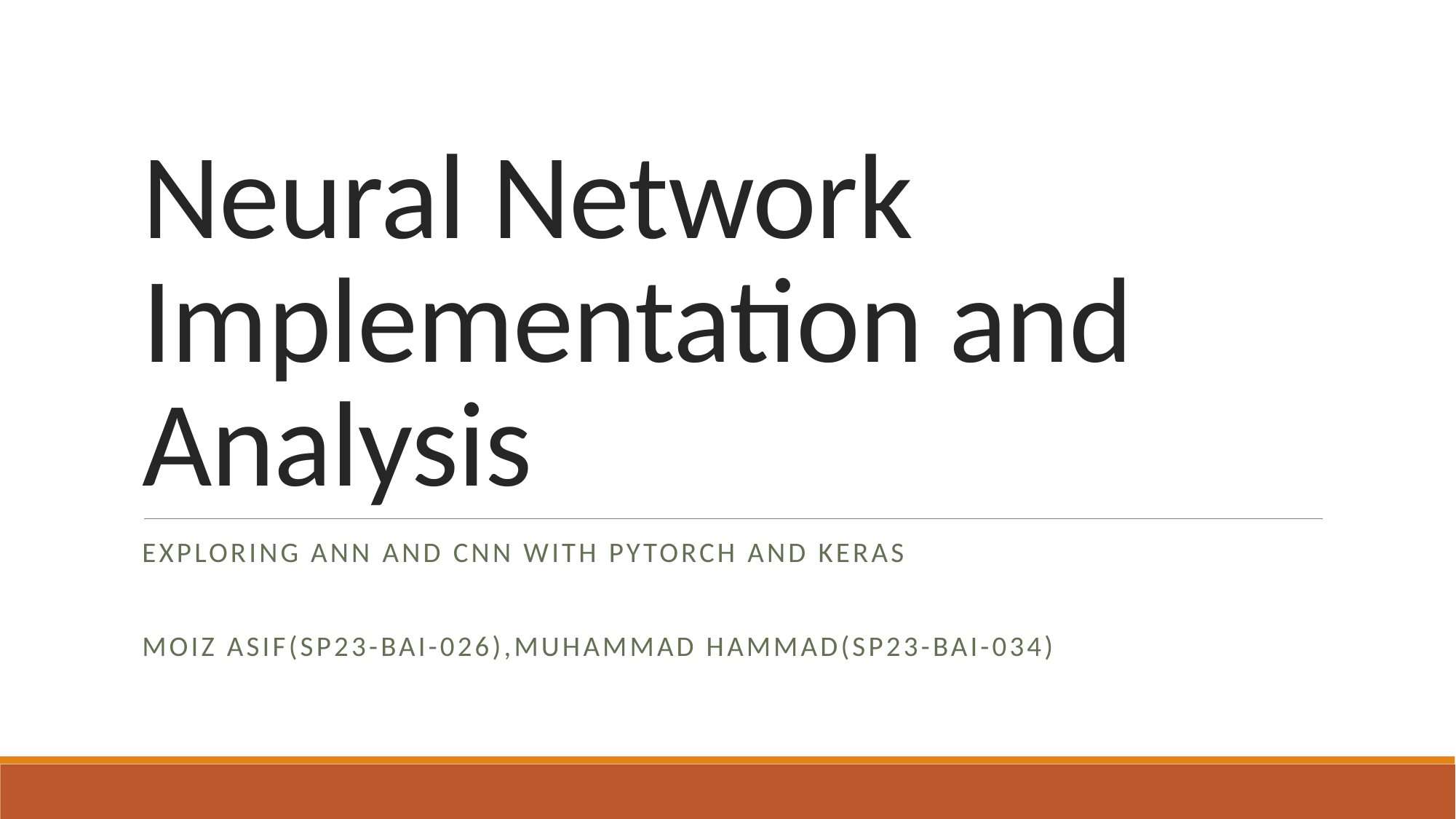

# Neural Network Implementation and Analysis
Exploring ANN and CNN with PyTorch and Keras

Moiz asif(sp23-bai-026),Muhammad hammad(sp23-bai-034)